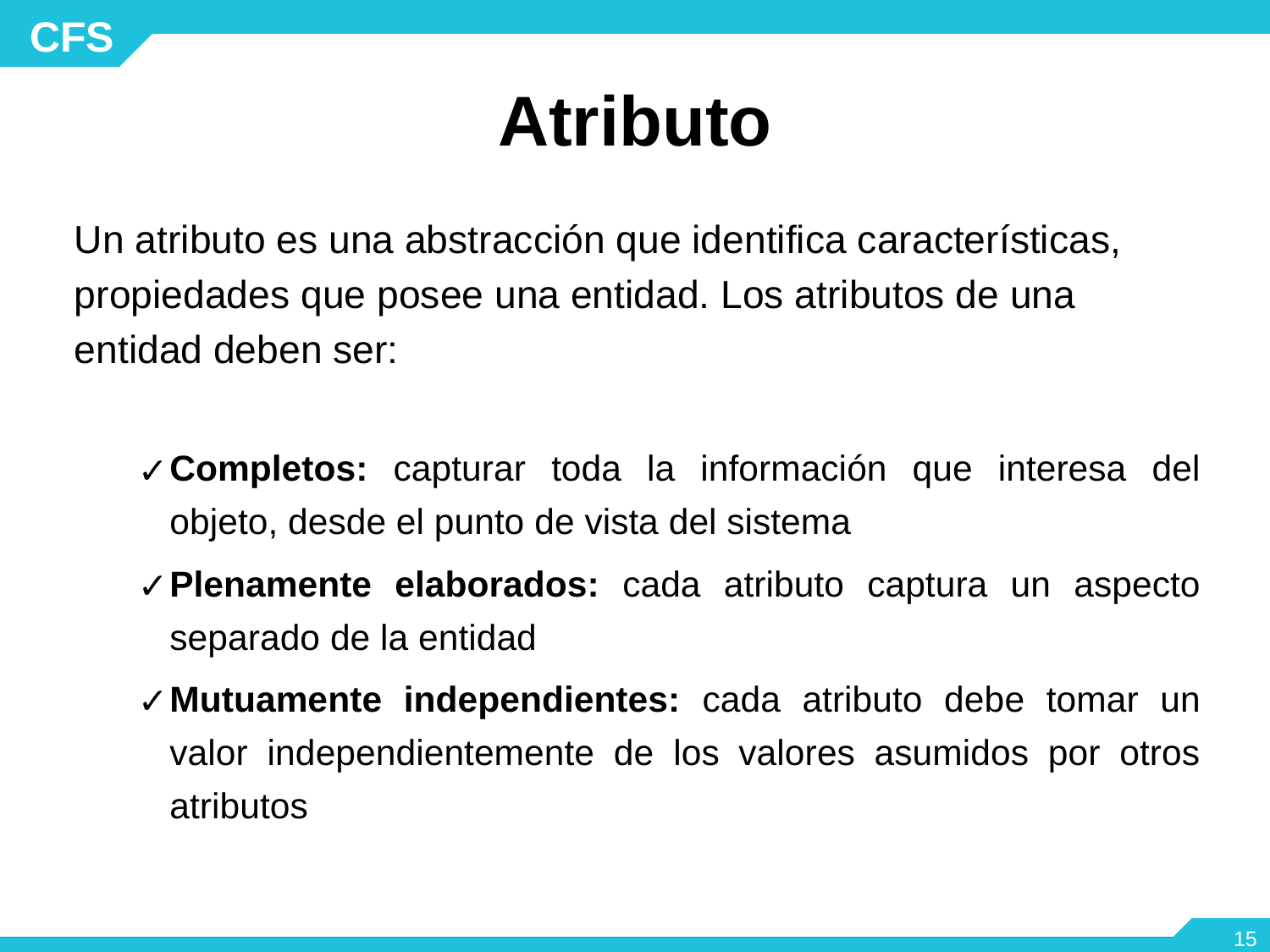

# Atributo
Un atributo es una abstracción que identifica características,
propiedades que posee una entidad. Los atributos de una
entidad deben ser:

Completos: capturar toda la información que interesa del objeto, desde el punto de vista del sistema
Plenamente elaborados: cada atributo captura un aspecto separado de la entidad
Mutuamente independientes: cada atributo debe tomar un valor independientemente de los valores asumidos por otros atributos

15